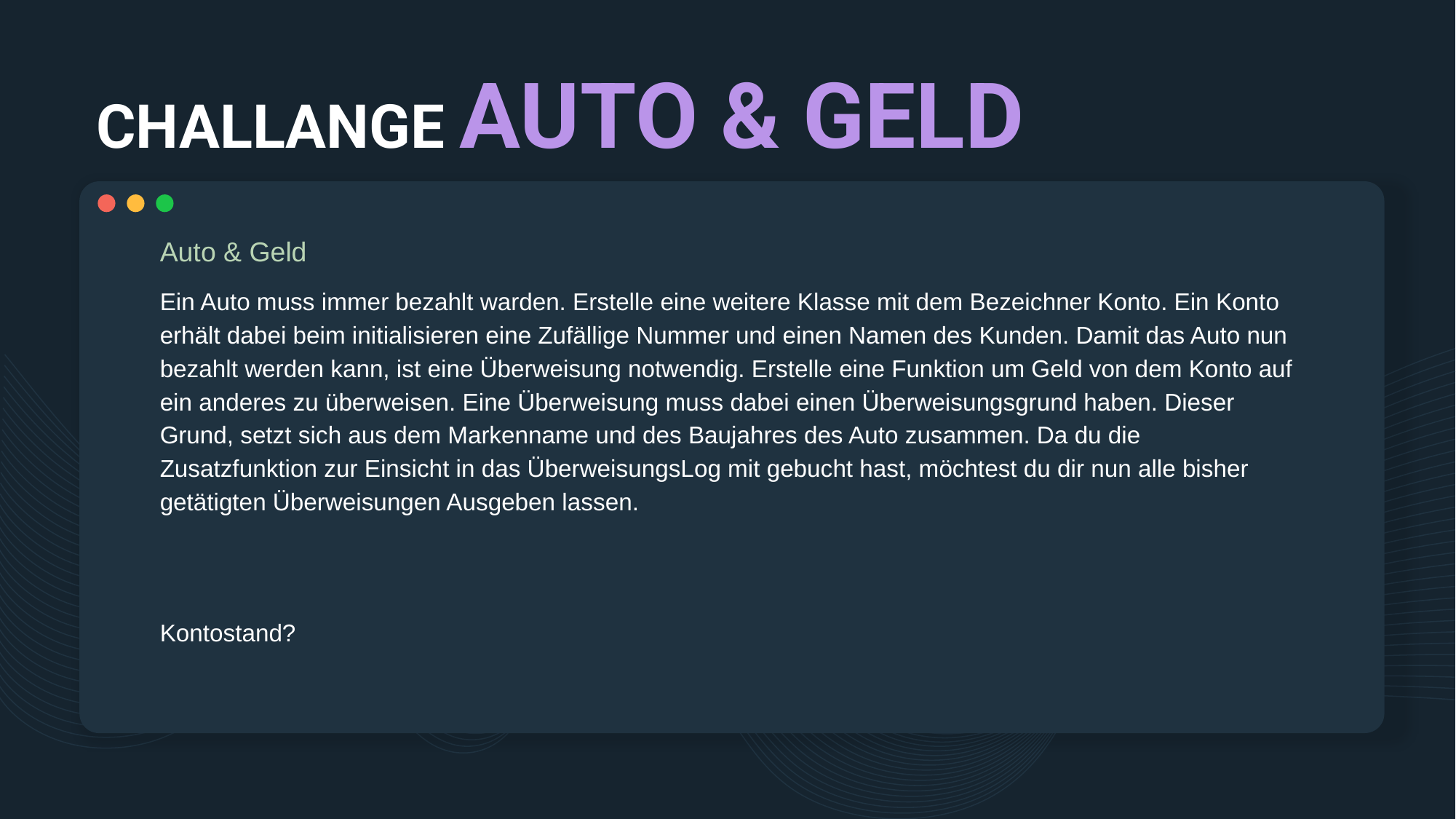

# CHALLANGE AUTO & GELD
Auto & Geld
Ein Auto muss immer bezahlt warden. Erstelle eine weitere Klasse mit dem Bezeichner Konto. Ein Konto erhält dabei beim initialisieren eine Zufällige Nummer und einen Namen des Kunden. Damit das Auto nun bezahlt werden kann, ist eine Überweisung notwendig. Erstelle eine Funktion um Geld von dem Konto auf ein anderes zu überweisen. Eine Überweisung muss dabei einen Überweisungsgrund haben. Dieser Grund, setzt sich aus dem Markenname und des Baujahres des Auto zusammen. Da du die Zusatzfunktion zur Einsicht in das ÜberweisungsLog mit gebucht hast, möchtest du dir nun alle bisher getätigten Überweisungen Ausgeben lassen.

Kontostand?